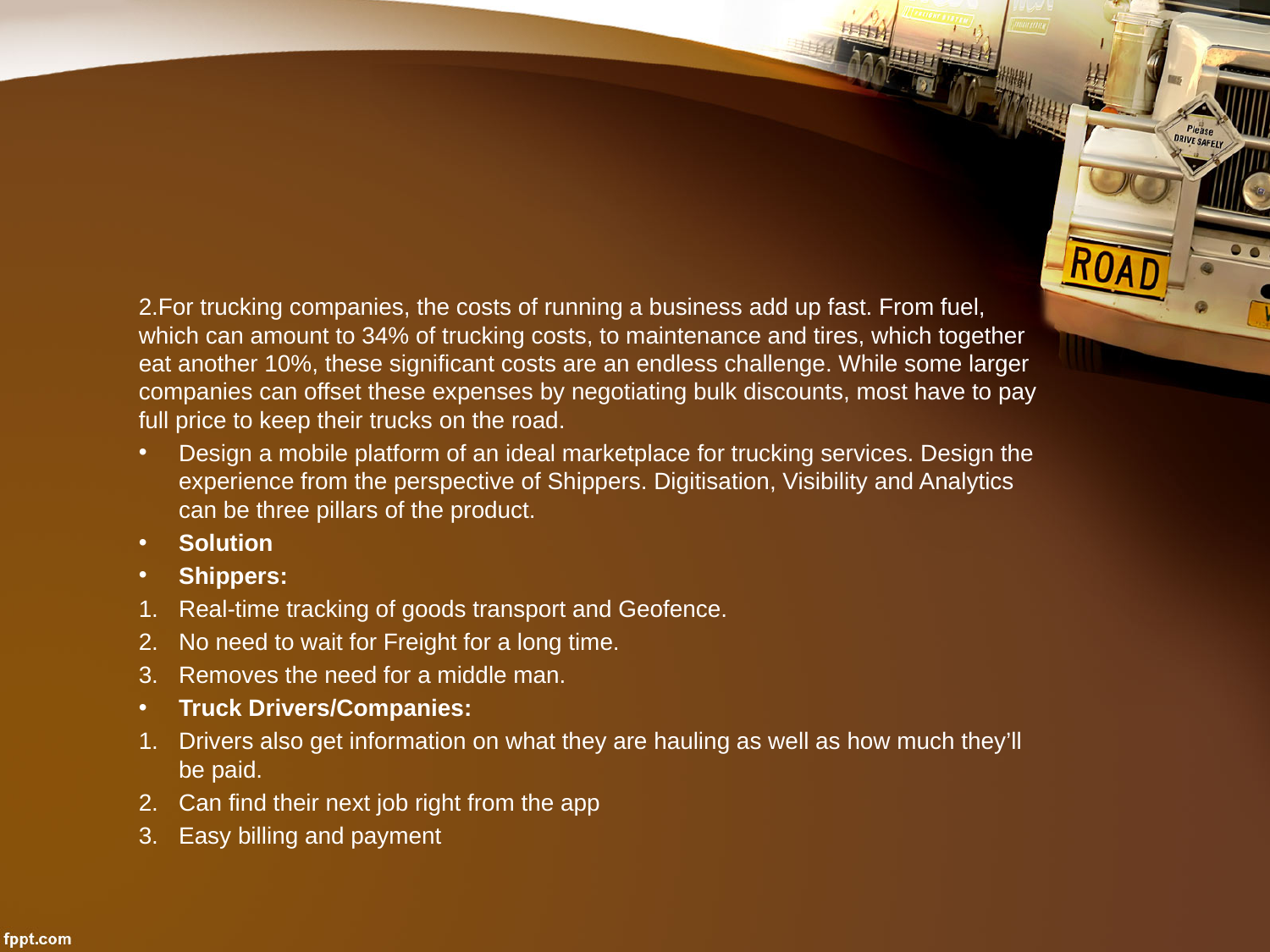

2.For trucking companies, the costs of running a business add up fast. From fuel, which can amount to 34% of trucking costs, to maintenance and tires, which together eat another 10%, these significant costs are an endless challenge. While some larger companies can offset these expenses by negotiating bulk discounts, most have to pay full price to keep their trucks on the road.
Design a mobile platform of an ideal marketplace for trucking services. Design the experience from the perspective of Shippers. Digitisation, Visibility and Analytics can be three pillars of the product.
Solution
Shippers:
Real-time tracking of goods transport and Geofence.
No need to wait for Freight for a long time.
Removes the need for a middle man.
Truck Drivers/Companies:
Drivers also get information on what they are hauling as well as how much they’ll be paid.
Can find their next job right from the app
Easy billing and payment